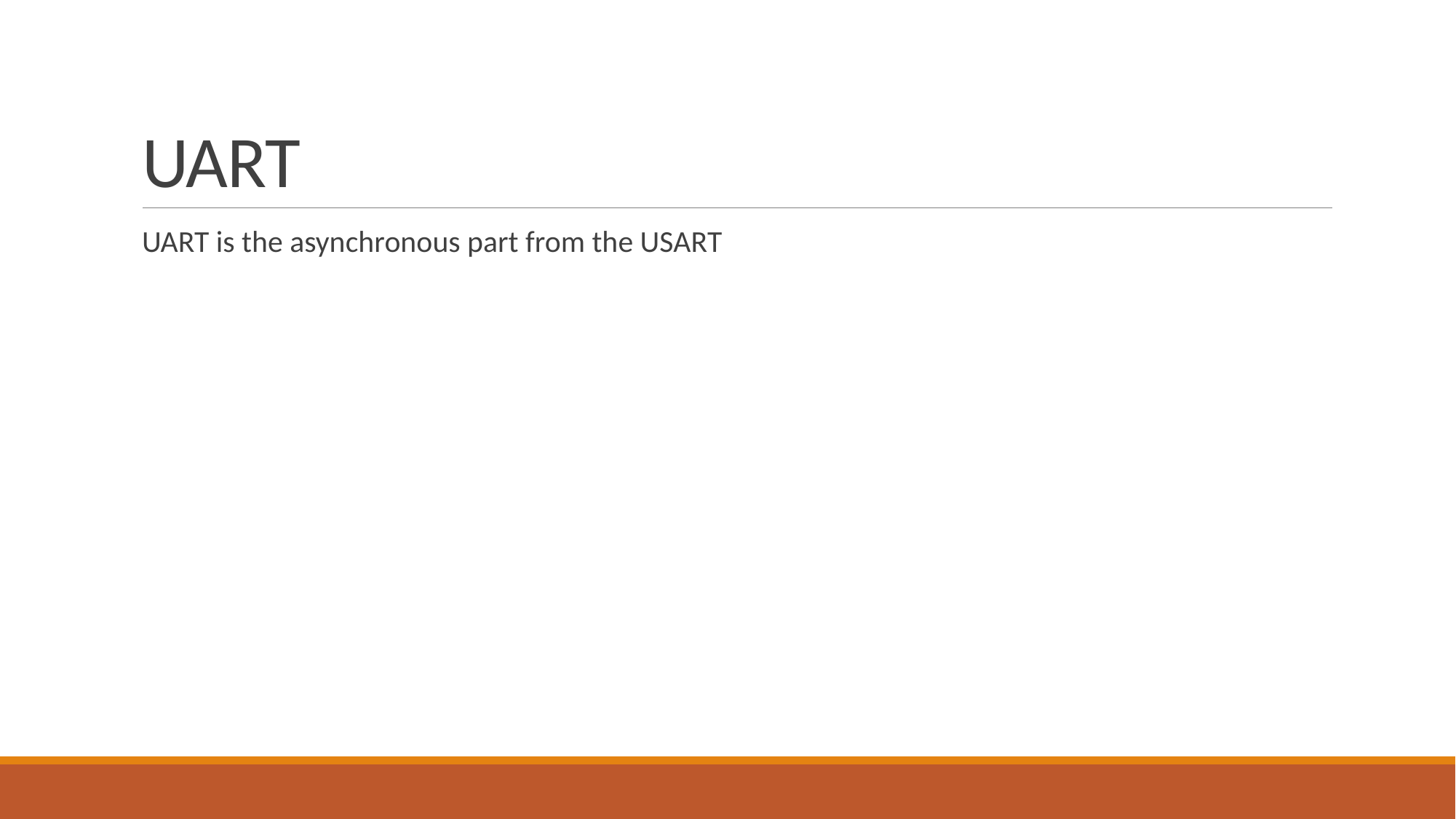

# UART
UART is the asynchronous part from the USART